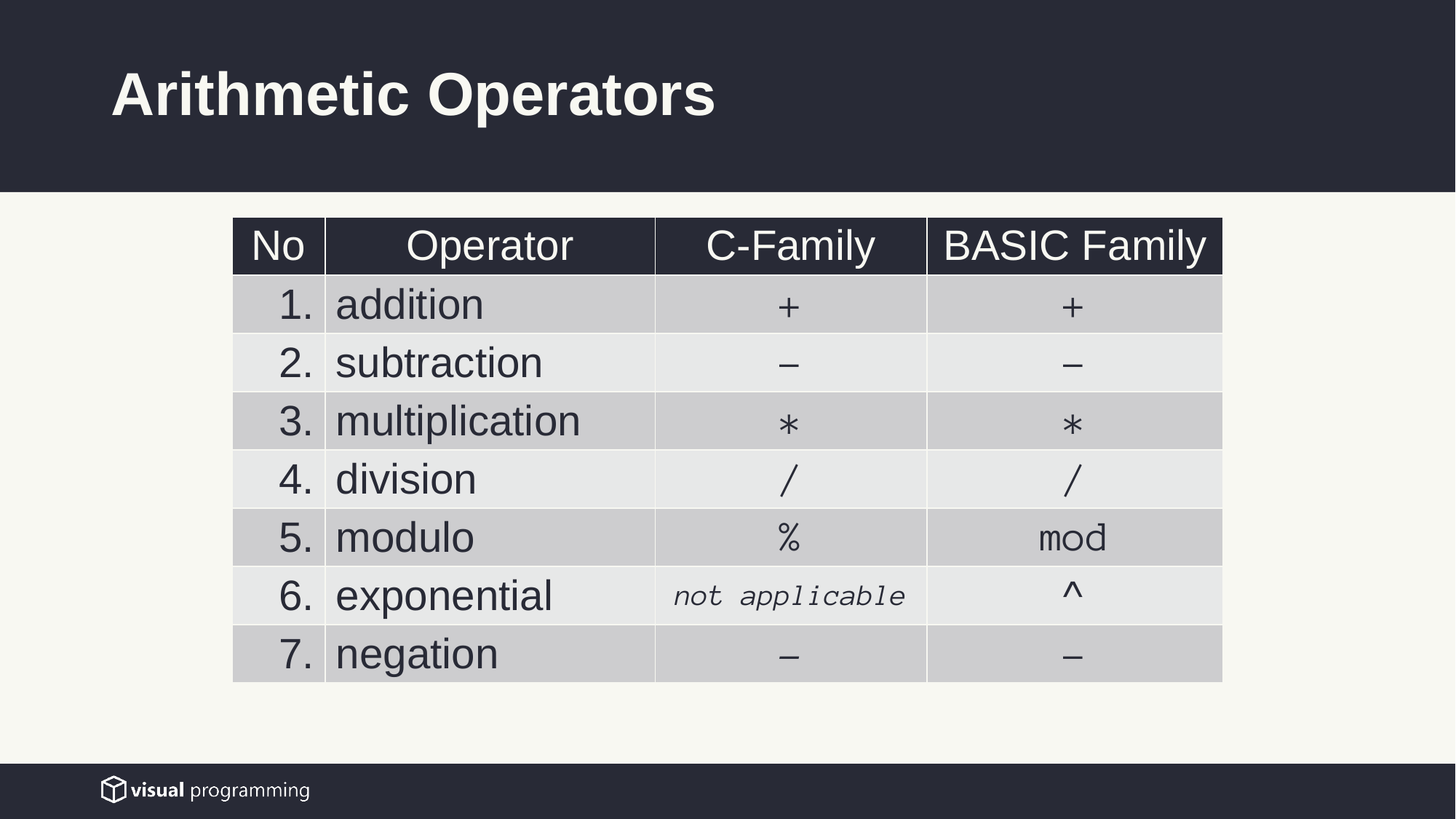

# Arithmetic Operators
| No | Operator | C-Family | BASIC Family |
| --- | --- | --- | --- |
| 1. | addition | + | + |
| 2. | subtraction | - | - |
| 3. | multiplication | \* | \* |
| 4. | division | / | / |
| 5. | modulo | % | mod |
| 6. | exponential | not applicable | ^ |
| 7. | negation | - | - |
8